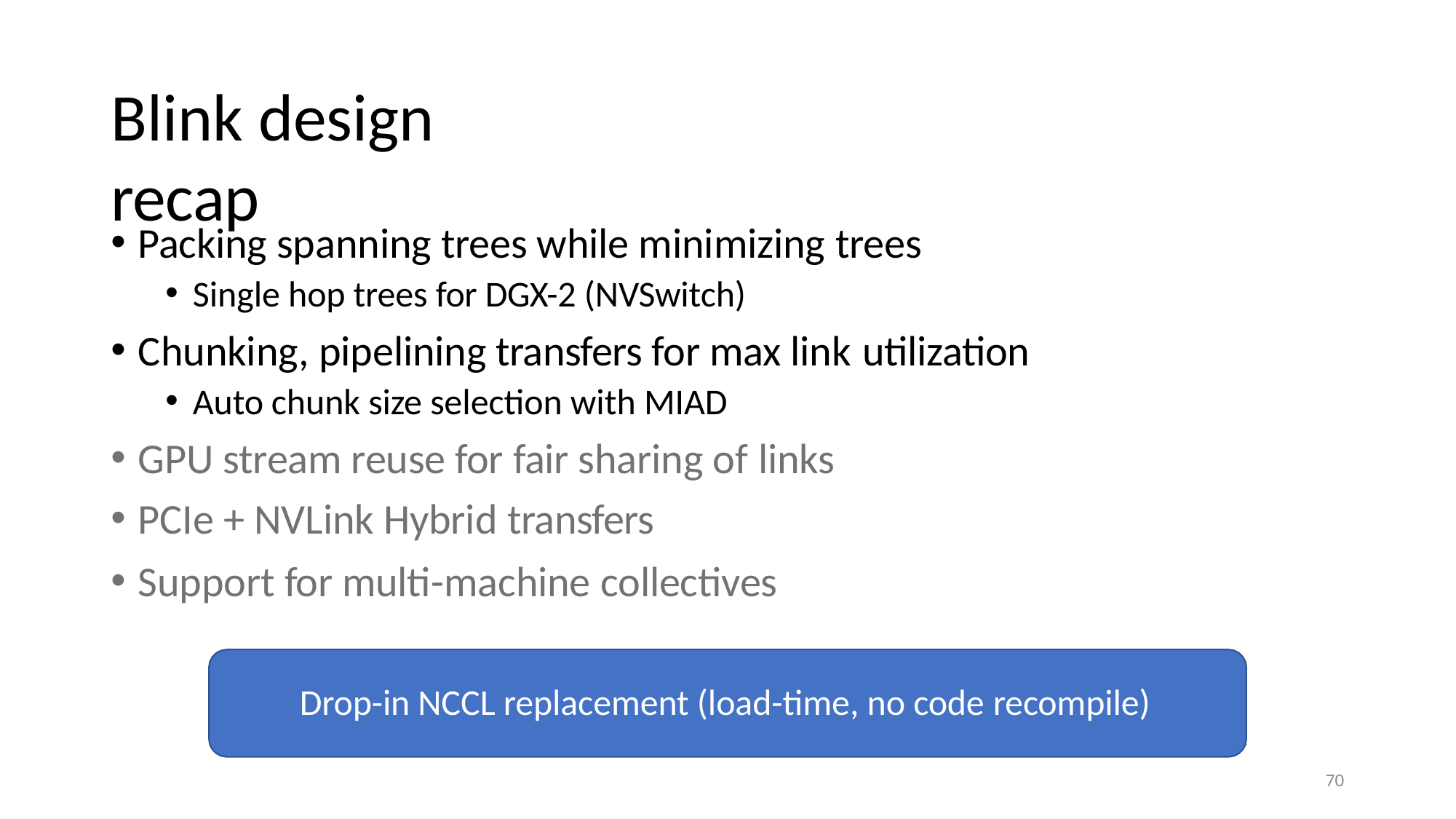

# Blink design recap
Packing spanning trees while minimizing trees
Single hop trees for DGX-2 (NVSwitch)
Chunking, pipelining transfers for max link utilization
Auto chunk size selection with MIAD
GPU stream reuse for fair sharing of links
PCIe + NVLink Hybrid transfers
Support for multi-machine collectives

Drop-in NCCL replacement (load-time, no code recompile)
70